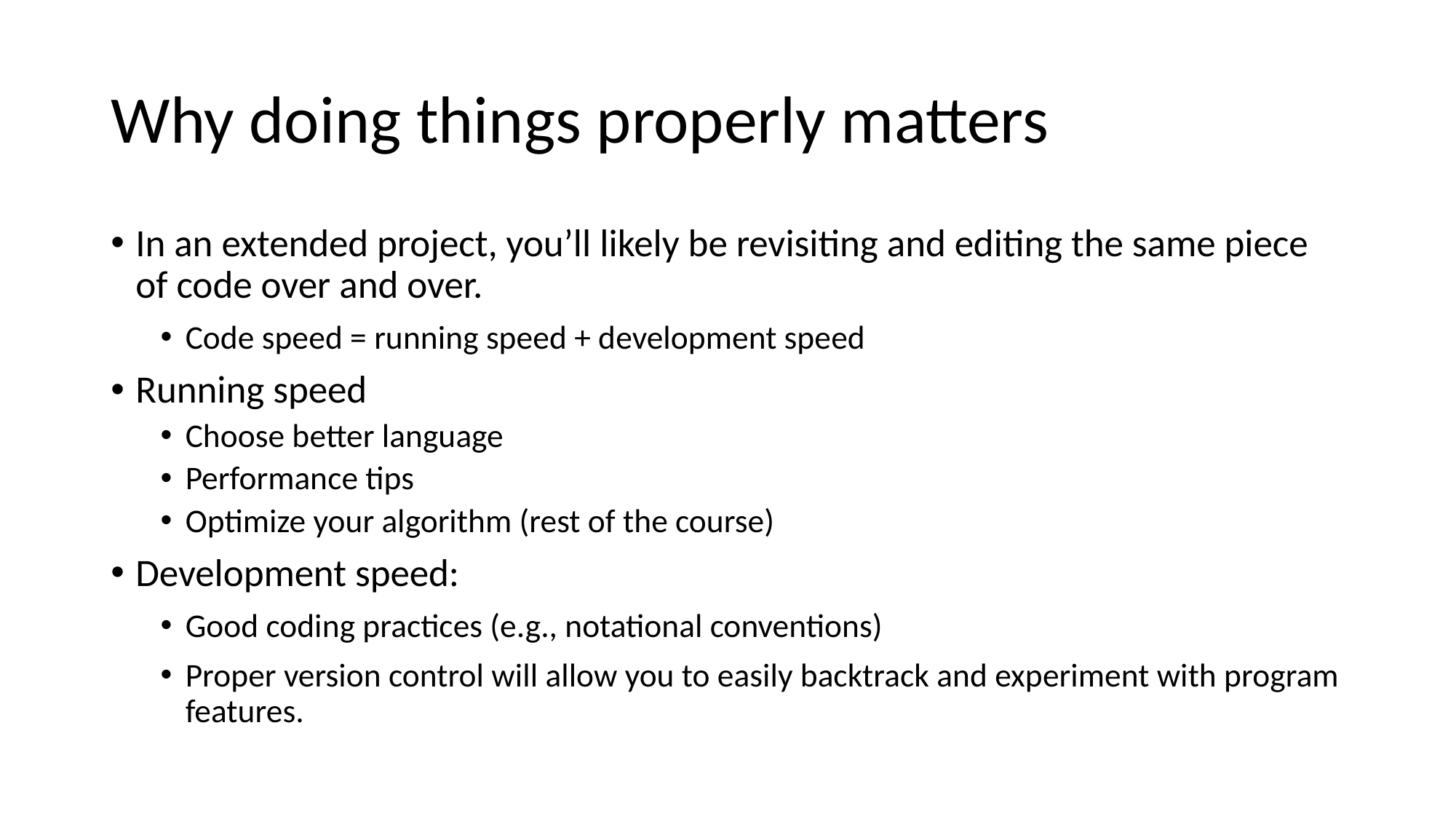

# Why doing things properly matters
In an extended project, you’ll likely be revisiting and editing the same piece of code over and over.
Code speed = running speed + development speed
Running speed
Choose better language
Performance tips
Optimize your algorithm (rest of the course)
Development speed:
Good coding practices (e.g., notational conventions)
Proper version control will allow you to easily backtrack and experiment with program features.